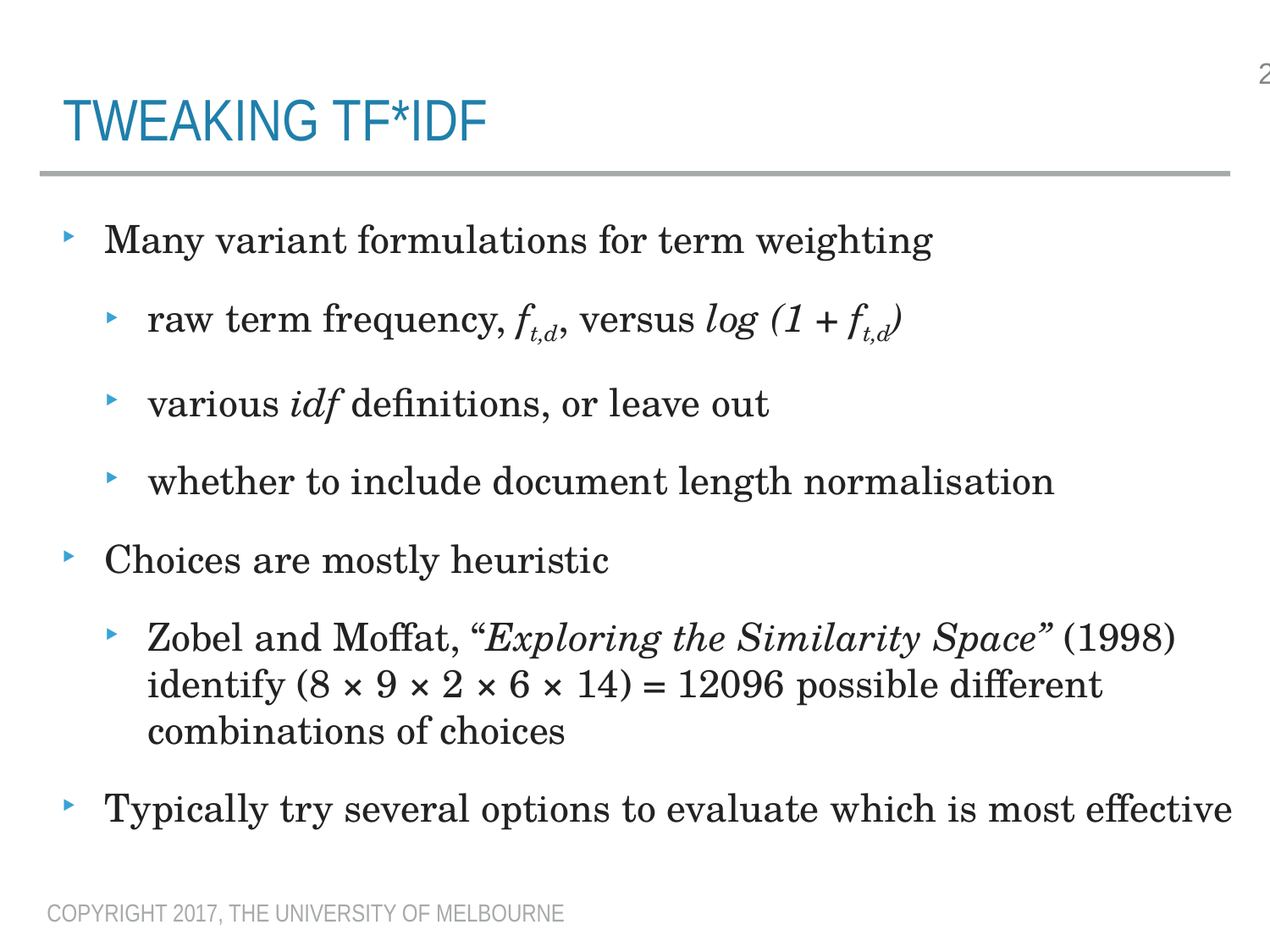

# tweaking TF*iDF
Many variant formulations for term weighting
raw term frequency, ft,d, versus log (1 + ft,d)
various idf definitions, or leave out
whether to include document length normalisation
Choices are mostly heuristic
Zobel and Moffat, “Exploring the Similarity Space” (1998) identify (8 × 9 × 2 × 6 × 14) = 12096 possible different combinations of choices
Typically try several options to evaluate which is most effective